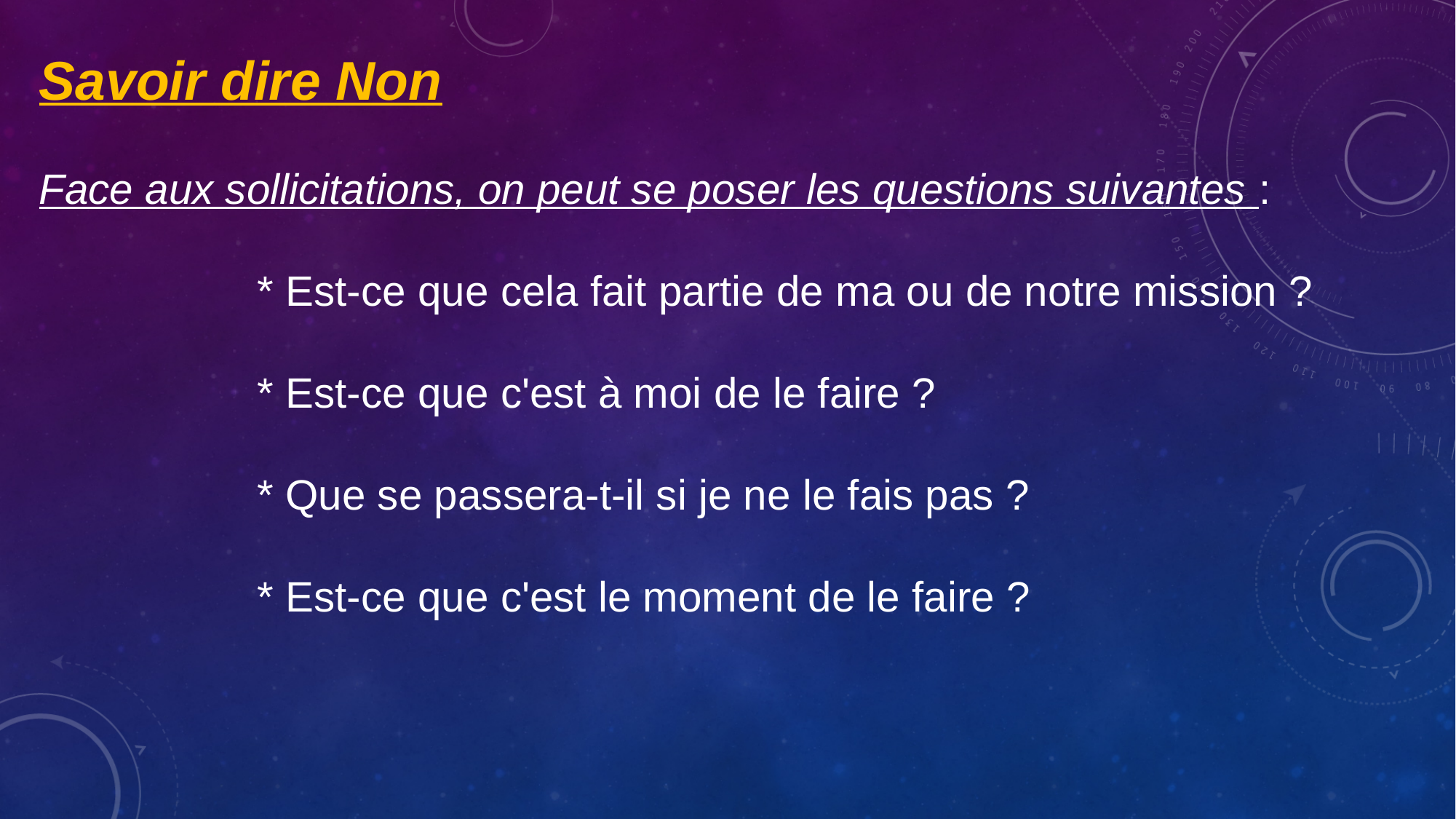

Savoir dire Non

Face aux sollicitations, on peut se poser les questions suivantes :

		* Est-ce que cela fait partie de ma ou de notre mission ?

		* Est-ce que c'est à moi de le faire ?

		* Que se passera-t-il si je ne le fais pas ?

		* Est-ce que c'est le moment de le faire ?